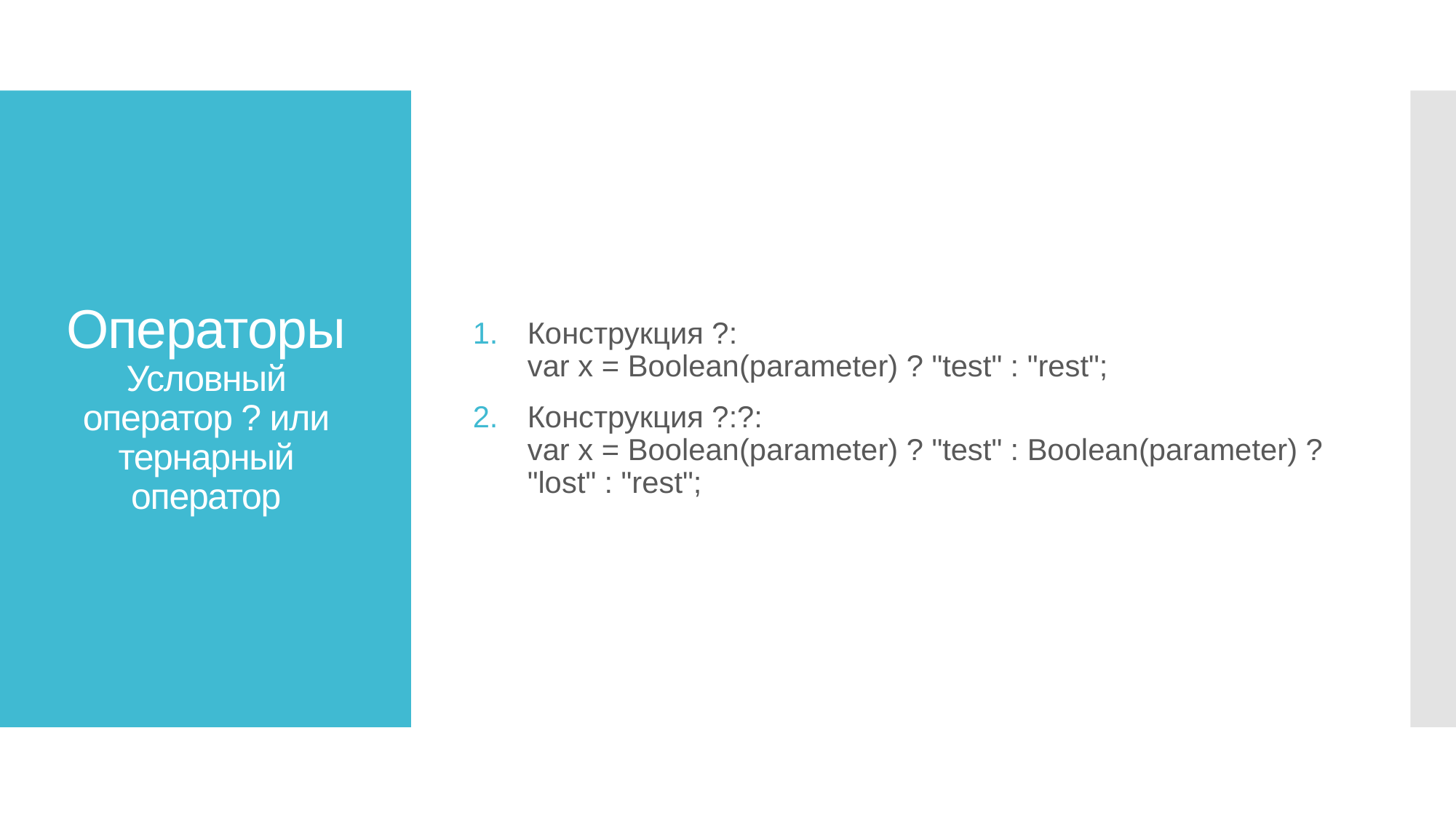

Конструкция ?:
var x = Boolean(parameter) ? "test" : "rest";
Конструкция ?:?:
var x = Boolean(parameter) ? "test" : Boolean(parameter) ? "lost" : "rest";
# Операторы Условный оператор ? или тернарный оператор